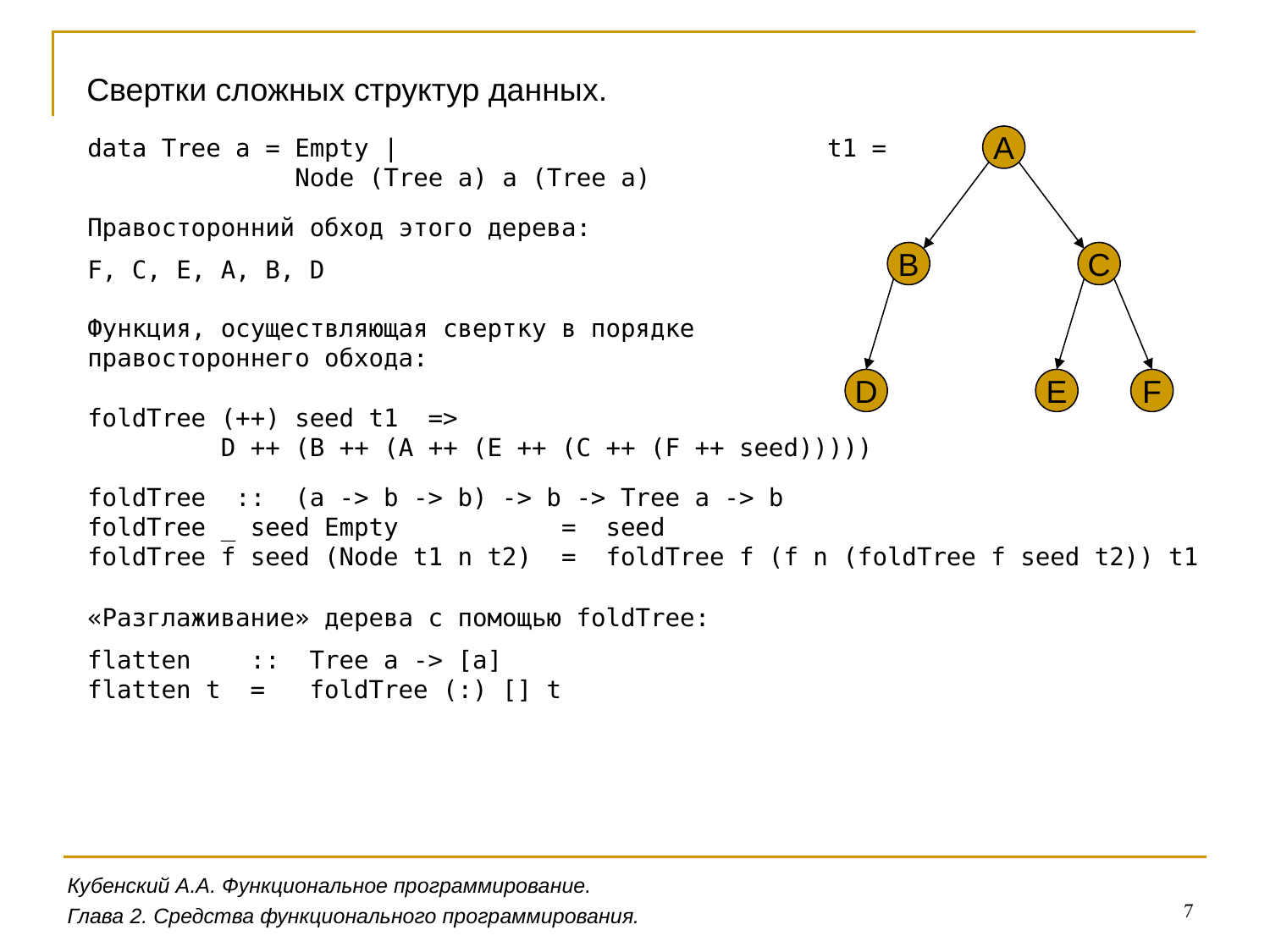

Свертки сложных структур данных.
data Tree a = Empty |
              Node (Tree a) a (Tree a)
t1 =
A
B
C
D
E
F
Правосторонний обход этого дерева:
F, C, E, A, B, D
Функция, осуществляющая свертку в порядке правостороннего обхода:
foldTree (++) seed t1  =>
         D ++ (B ++ (A ++ (E ++ (C ++ (F ++ seed)))))
foldTree  ::  (a -> b -> b) -> b -> Tree a -> b
foldTree _ seed Empty           =  seed
foldTree f seed (Node t1 n t2)  =  foldTree f (f n (foldTree f seed t2)) t1
«Разглаживание» дерева с помощью foldTree:
flatten    ::  Tree a -> [a]
flatten t  =   foldTree (:) [] t
Кубенский А.А. Функциональное программирование.
7
Глава 2. Средства функционального программирования.